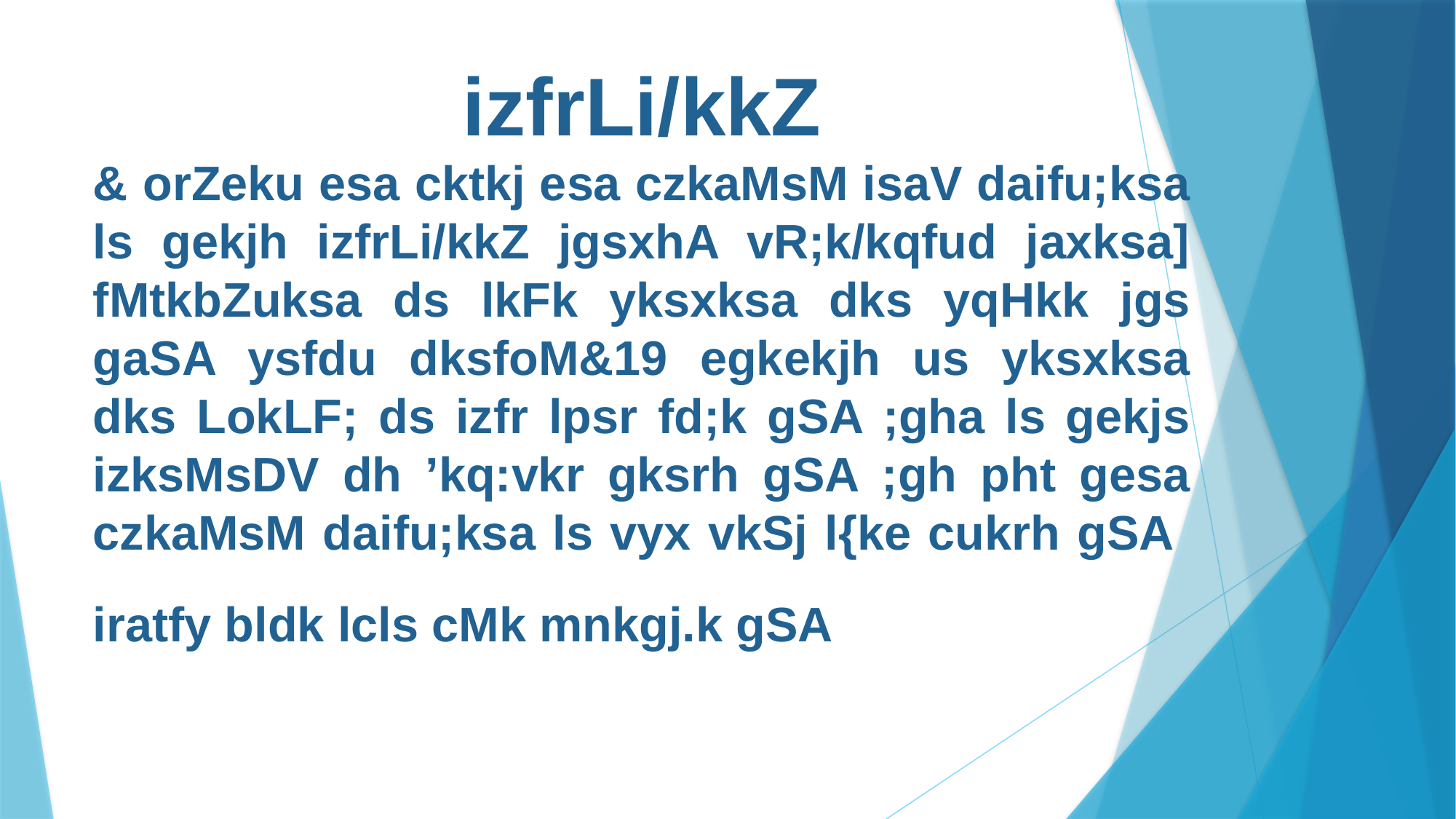

izfrLi/kkZ
& orZeku esa cktkj esa czkaMsM isaV daifu;ksa ls gekjh izfrLi/kkZ jgsxhA vR;k/kqfud jaxksa] fMtkbZuksa ds lkFk yksxksa dks yqHkk jgs gaSA ysfdu dksfoM&19 egkekjh us yksxksa dks LokLF; ds izfr lpsr fd;k gSA ;gha ls gekjs izksMsDV dh ’kq:vkr gksrh gSA ;gh pht gesa czkaMsM daifu;ksa ls vyx vkSj l{ke cukrh gSA  iratfy bldk lcls cMk mnkgj.k gSA